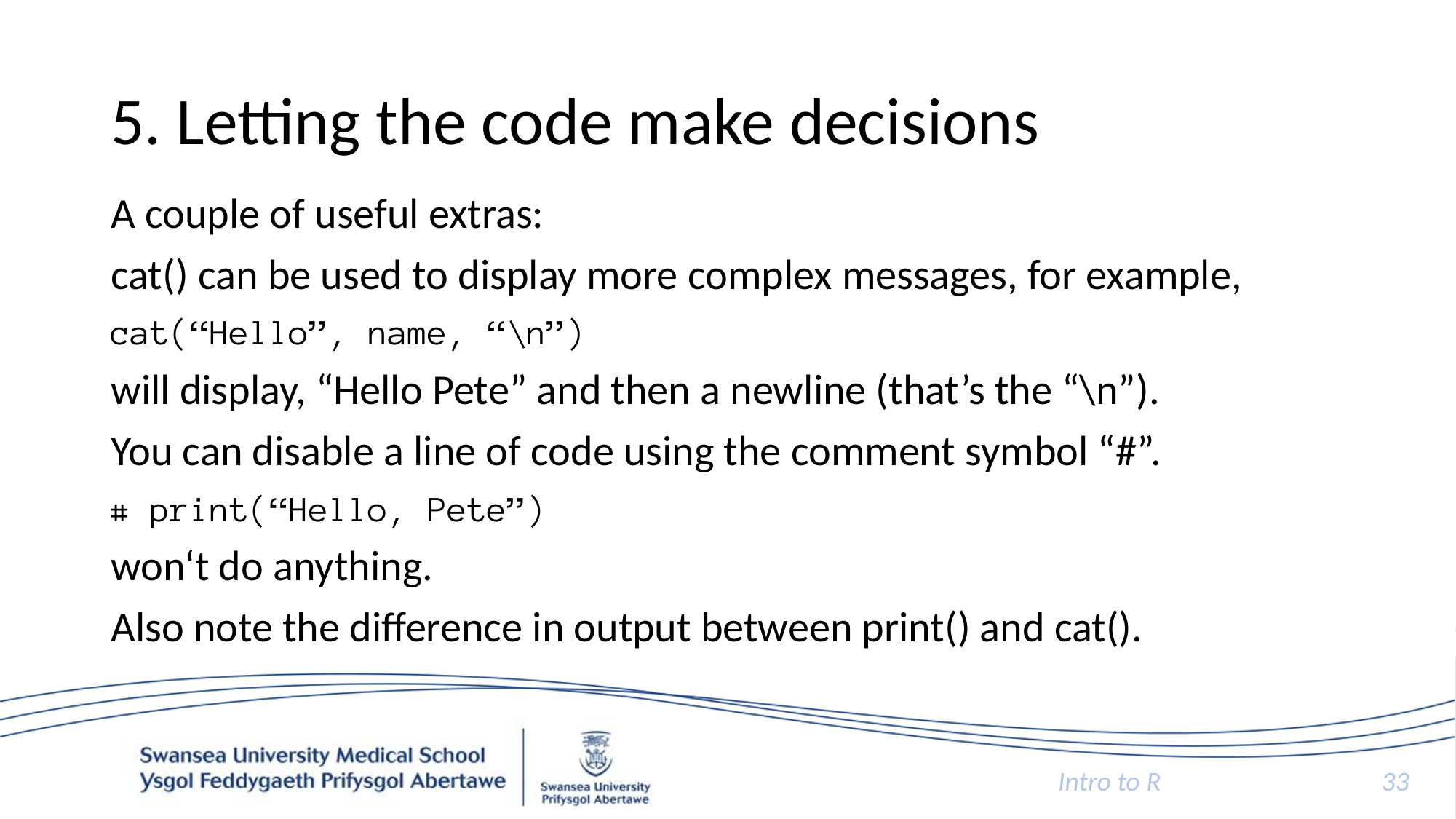

# 5. Letting the code make decisions
A couple of useful extras:
cat() can be used to display more complex messages, for example,
cat(“Hello”, name, “\n”)
will display, “Hello Pete” and then a newline (that’s the “\n”).
You can disable a line of code using the comment symbol “#”.
# print(“Hello, Pete”)
won‘t do anything.
Also note the difference in output between print() and cat().
Intro to R
33